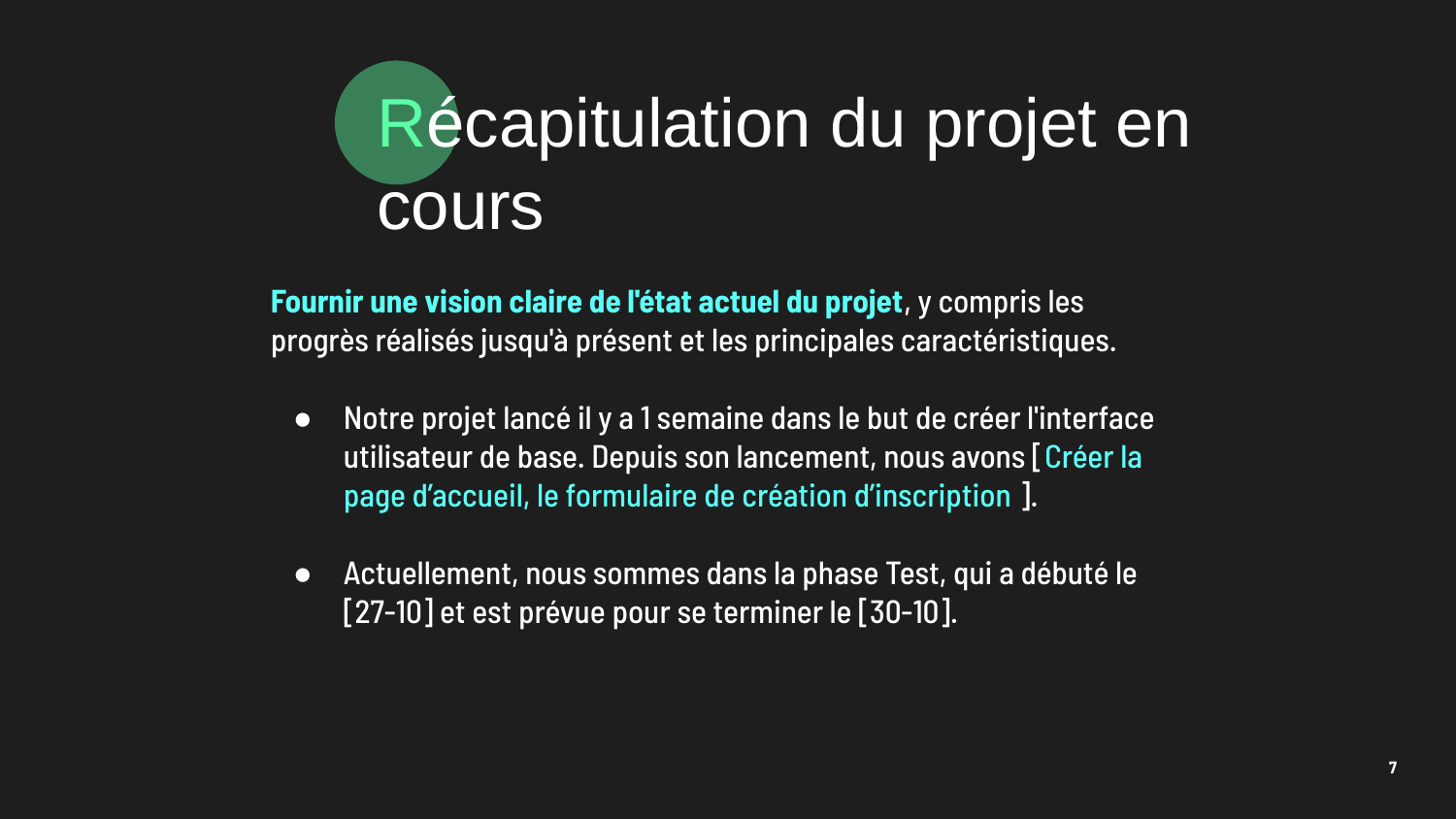

# Récapitulation du projet en cours
Fournir une vision claire de l'état actuel du projet, y compris les progrès réalisés jusqu'à présent et les principales caractéristiques.

Notre projet lancé il y a 1 semaine dans le but de créer l'interface utilisateur de base. Depuis son lancement, nous avons [Créer la page d’accueil, le formulaire de création d’inscription ].

Actuellement, nous sommes dans la phase Test, qui a débuté le [27-10] et est prévue pour se terminer le [30-10].

7